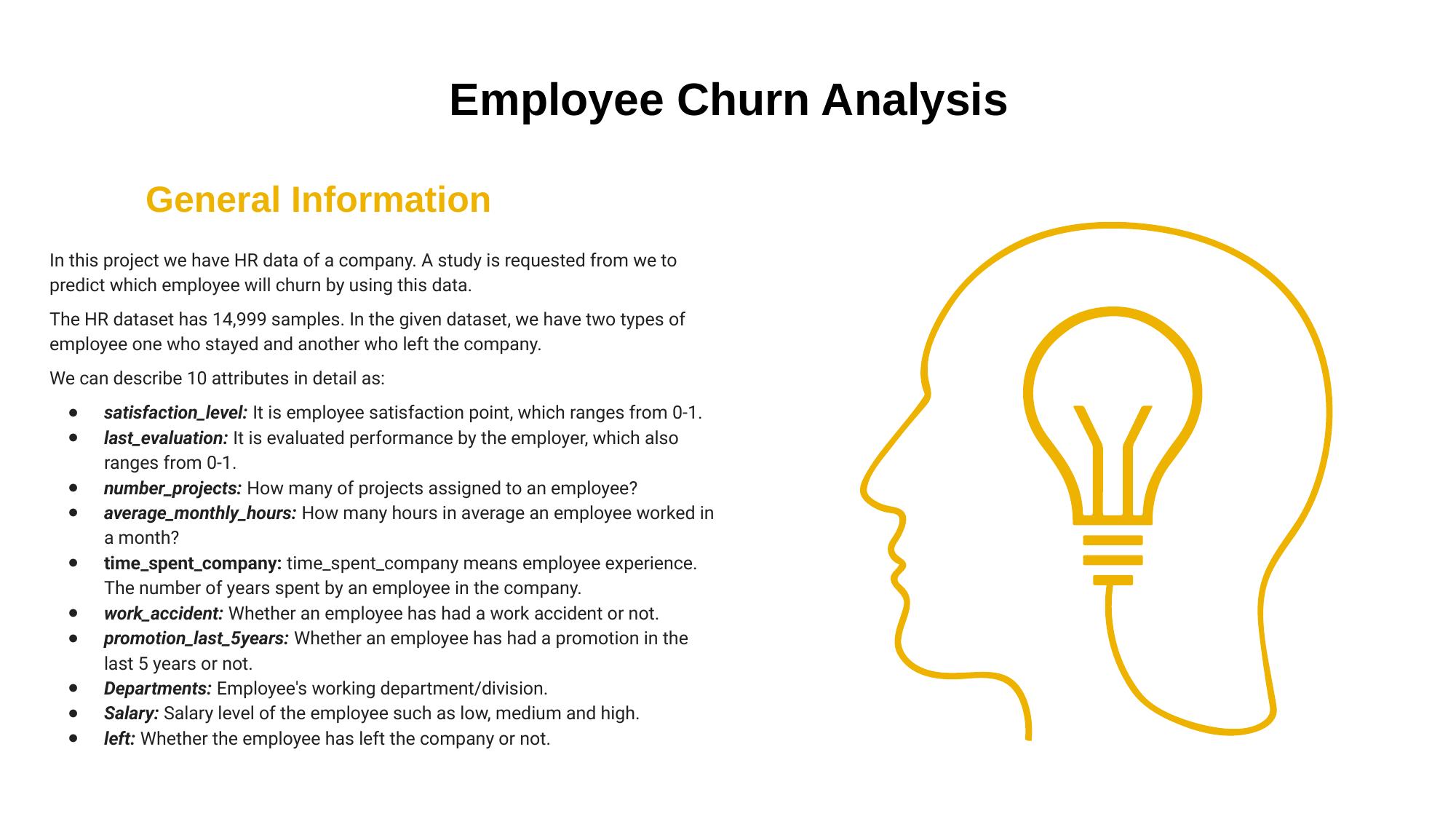

Employee Churn Analysis
General Information

In this project we have HR data of a company. A study is requested from we to predict which employee will churn by using this data.
The HR dataset has 14,999 samples. In the given dataset, we have two types of employee one who stayed and another who left the company.
We can describe 10 attributes in detail as:
satisfaction_level: It is employee satisfaction point, which ranges from 0-1.
last_evaluation: It is evaluated performance by the employer, which also ranges from 0-1.
number_projects: How many of projects assigned to an employee?
average_monthly_hours: How many hours in average an employee worked in a month?
time_spent_company: time_spent_company means employee experience. The number of years spent by an employee in the company.
work_accident: Whether an employee has had a work accident or not.
promotion_last_5years: Whether an employee has had a promotion in the last 5 years or not.
Departments: Employee's working department/division.
Salary: Salary level of the employee such as low, medium and high.
left: Whether the employee has left the company or not.